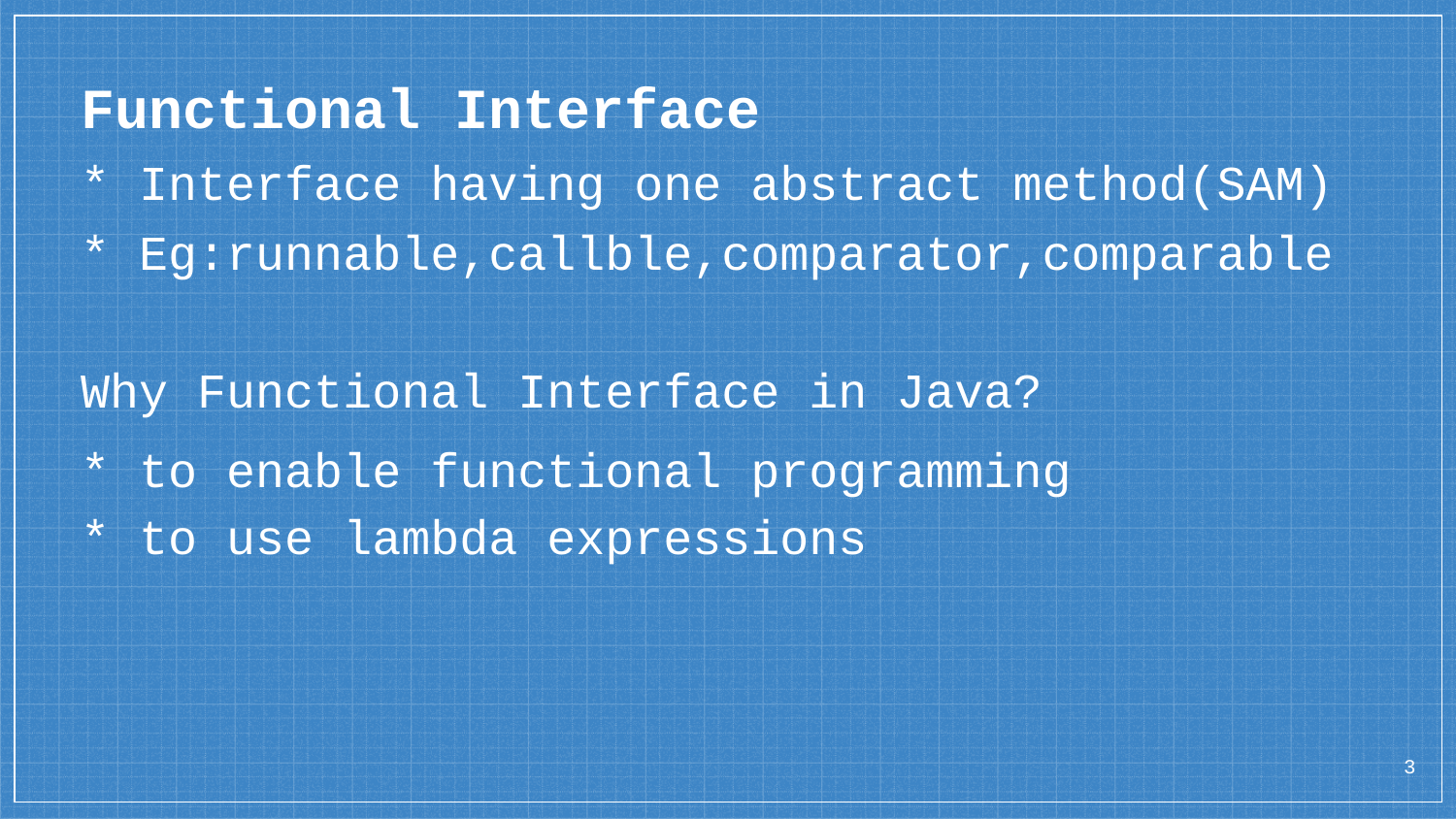

Functional Interface
* Interface having one abstract method(SAM)
* Eg:runnable,callble,comparator,comparable

Why Functional Interface in Java?
* to enable functional programming
* to use lambda expressions

3